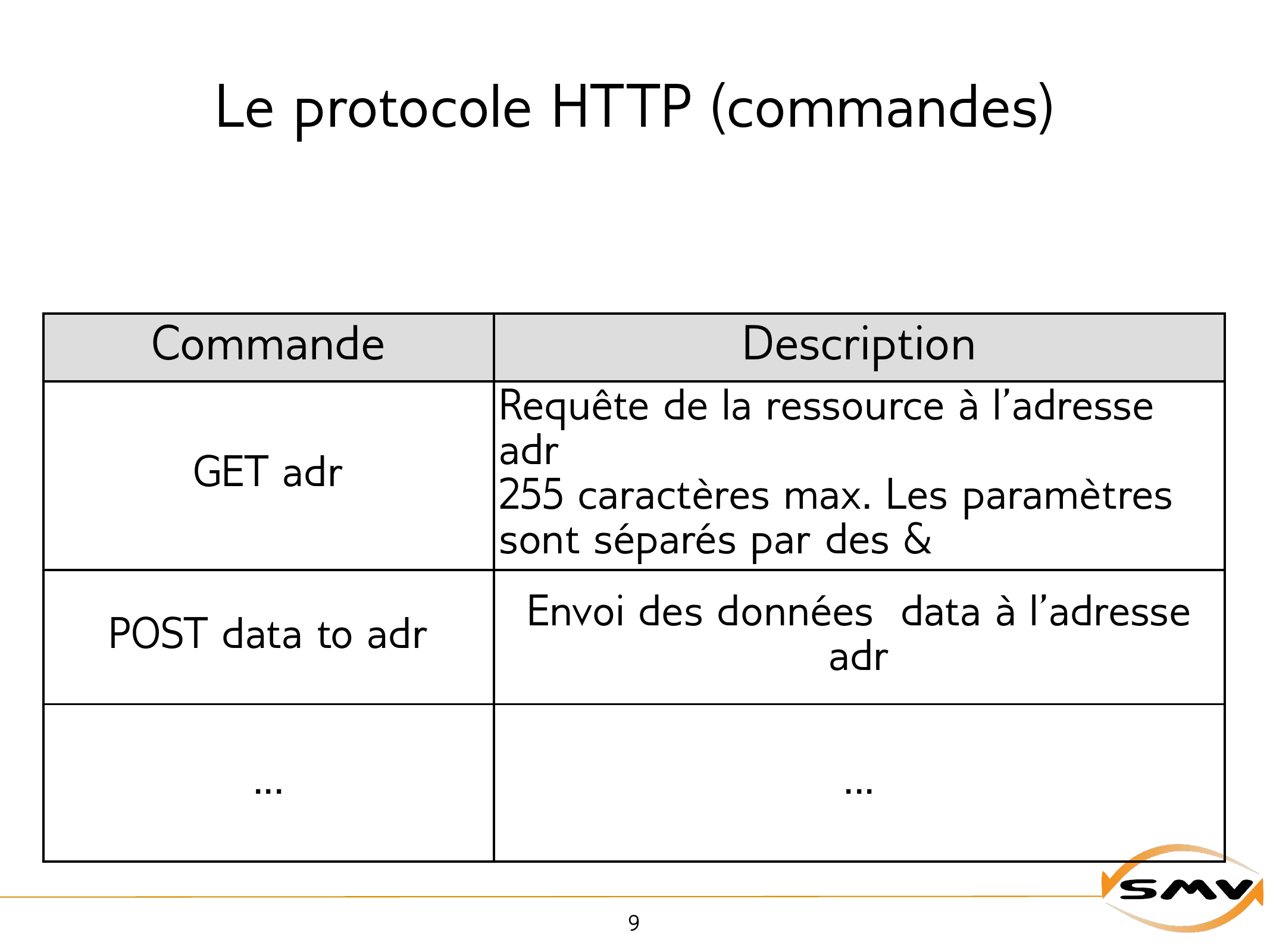

# Le protocole HTTP (commandes)
| Commande | Description |
| --- | --- |
| GET adr | Requête de la ressource à l’adresse adr 255 caractères max. Les paramètres sont séparés par des & |
| POST data to adr | Envoi des données data à l’adresse adr |
| ... | ... |
9